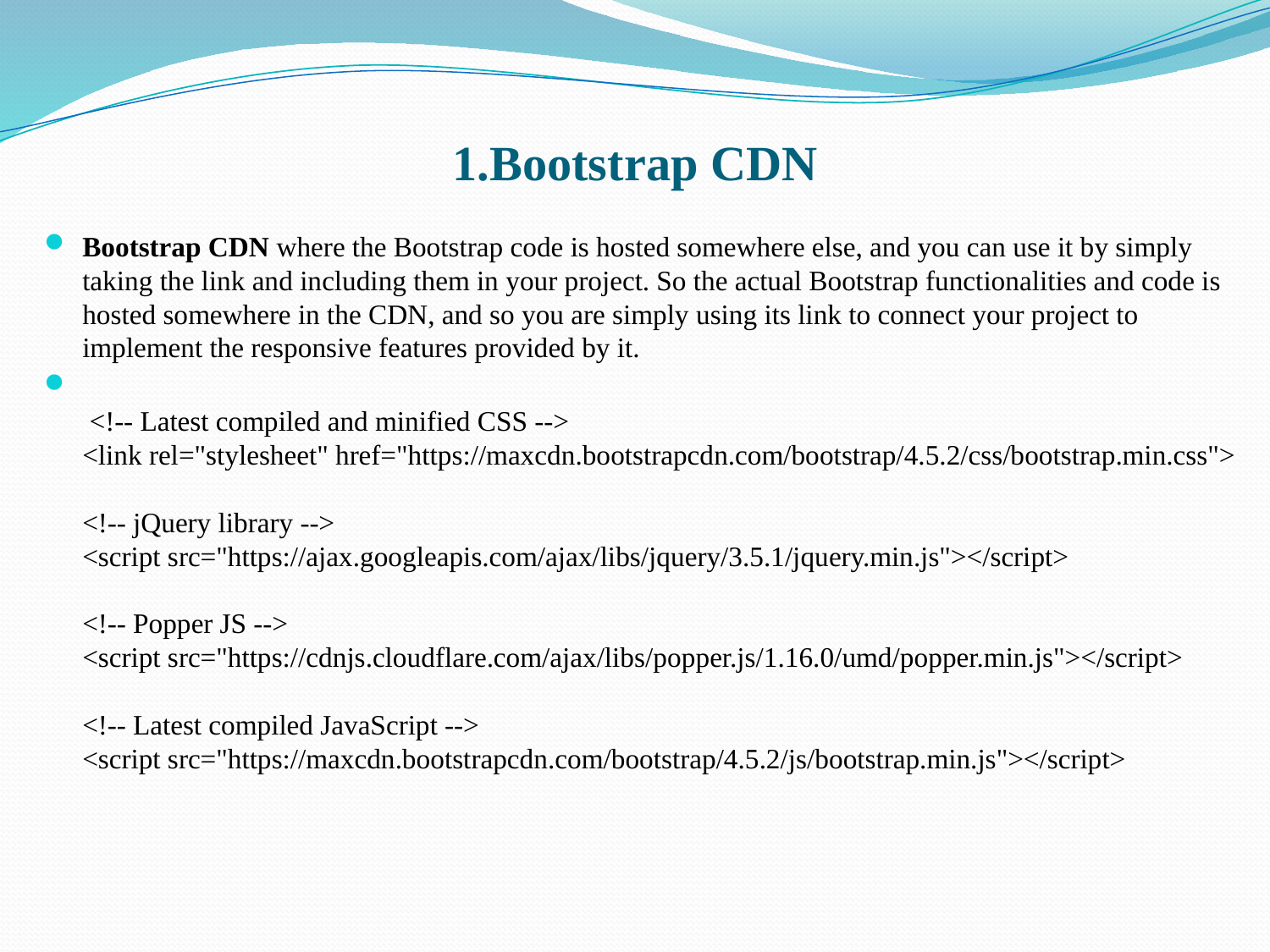

# 1.Bootstrap CDN
Bootstrap CDN where the Bootstrap code is hosted somewhere else, and you can use it by simply taking the link and including them in your project. So the actual Bootstrap functionalities and code is hosted somewhere in the CDN, and so you are simply using its link to connect your project to implement the responsive features provided by it.
 <!-- Latest compiled and minified CSS -->
<link rel="stylesheet" href="https://maxcdn.bootstrapcdn.com/bootstrap/4.5.2/css/bootstrap.min.css">
<!-- jQuery library -->
<script src="https://ajax.googleapis.com/ajax/libs/jquery/3.5.1/jquery.min.js"></script>
<!-- Popper JS -->
<script src="https://cdnjs.cloudflare.com/ajax/libs/popper.js/1.16.0/umd/popper.min.js"></script>
<!-- Latest compiled JavaScript -->
<script src="https://maxcdn.bootstrapcdn.com/bootstrap/4.5.2/js/bootstrap.min.js"></script>